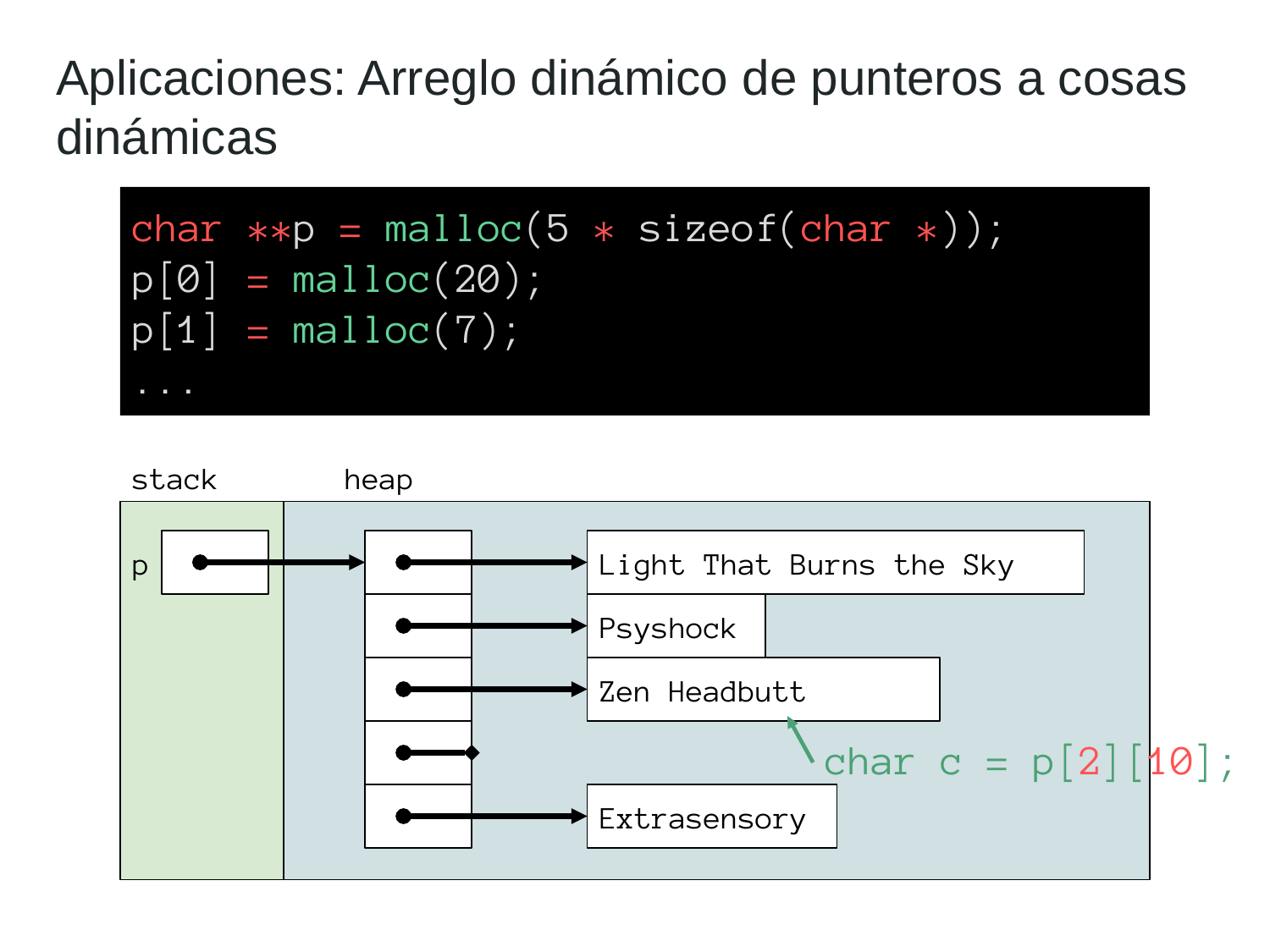

Aplicaciones: Arreglo dinámico de punteros a cosas dinámicas
char **p = malloc(5 * sizeof(char *));
p[0] = malloc(20);
p[1] = malloc(7);
...
stack
heap

p

Light That Burns the Sky

Psyshock

Zen Headbutt
char c = p[2][10];

Extrasensory